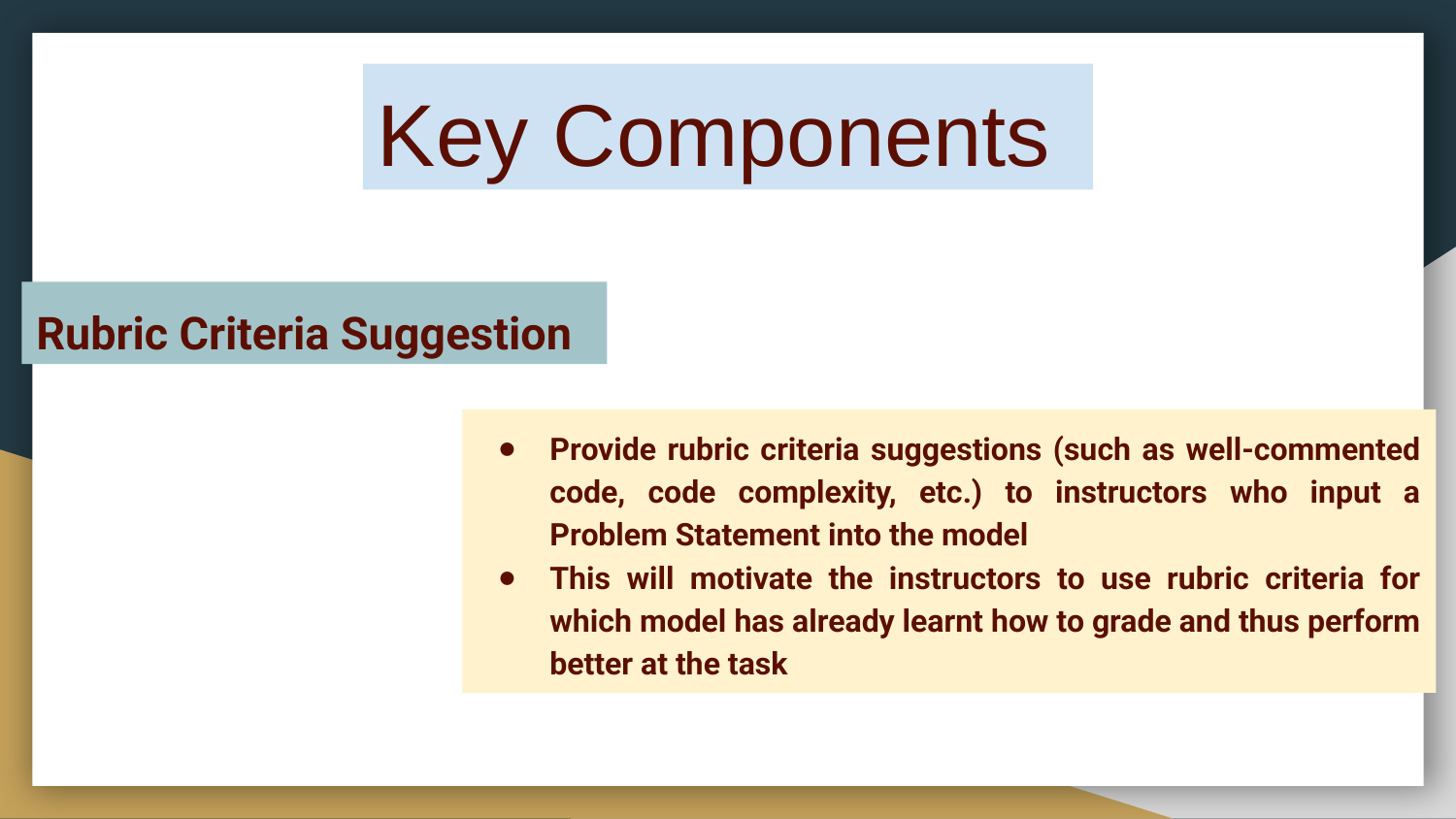

# Key Components

Rubric Criteria Suggestion
Provide rubric criteria suggestions (such as well-commented code, code complexity, etc.) to instructors who input a Problem Statement into the model
This will motivate the instructors to use rubric criteria for which model has already learnt how to grade and thus perform better at the task